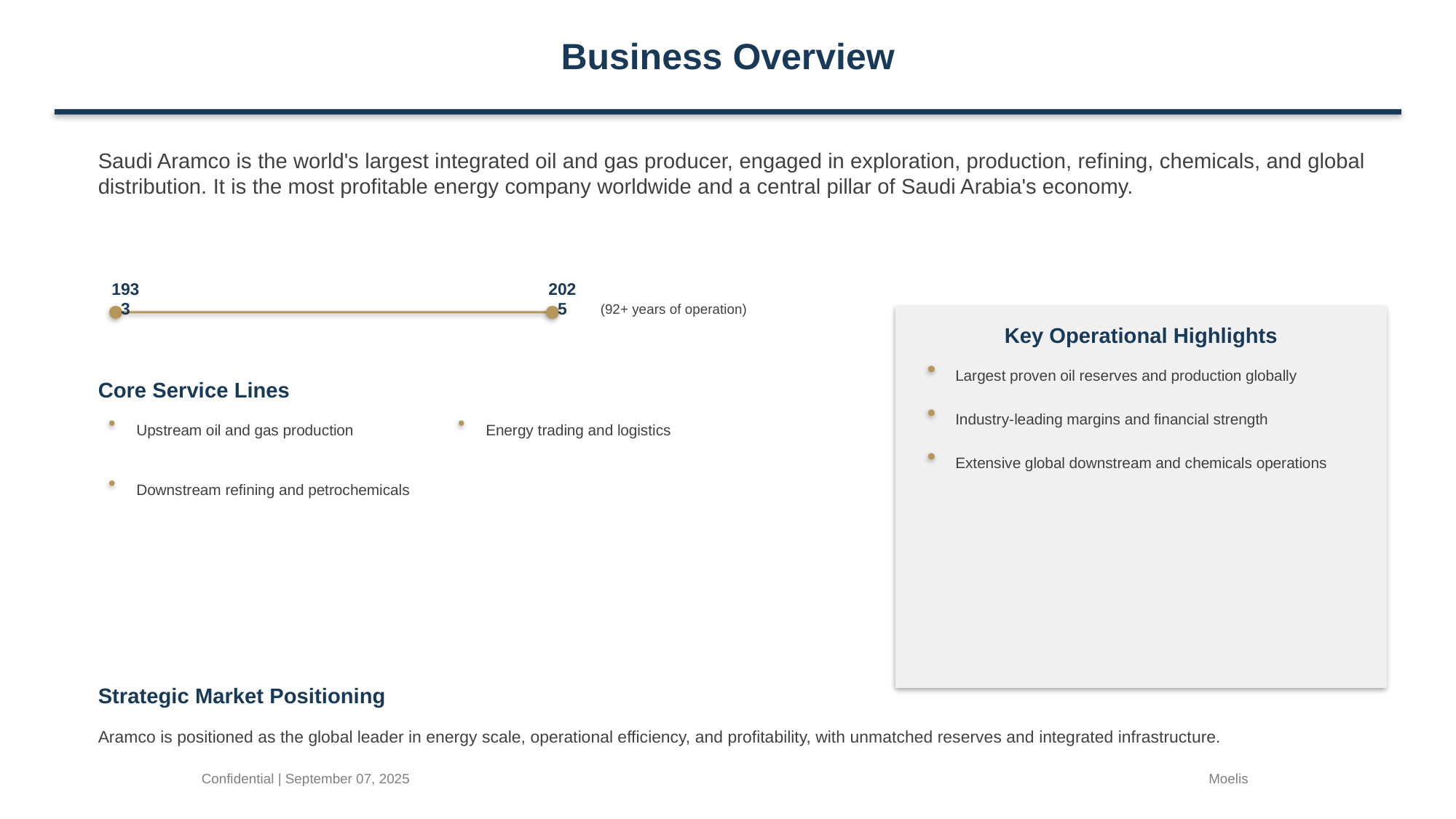

Business Overview

Saudi Aramco is the world's largest integrated oil and gas producer, engaged in exploration, production, refining, chemicals, and global distribution. It is the most profitable energy company worldwide and a central pillar of Saudi Arabia's economy.
1933
2025
(92+ years of operation)

Key Operational Highlights
Largest proven oil reserves and production globally

Core Service Lines
Industry-leading margins and financial strength

Upstream oil and gas production
Energy trading and logistics

Extensive global downstream and chemicals operations

Downstream refining and petrochemicals

Strategic Market Positioning
Aramco is positioned as the global leader in energy scale, operational efficiency, and profitability, with unmatched reserves and integrated infrastructure.
Confidential | September 07, 2025
Moelis